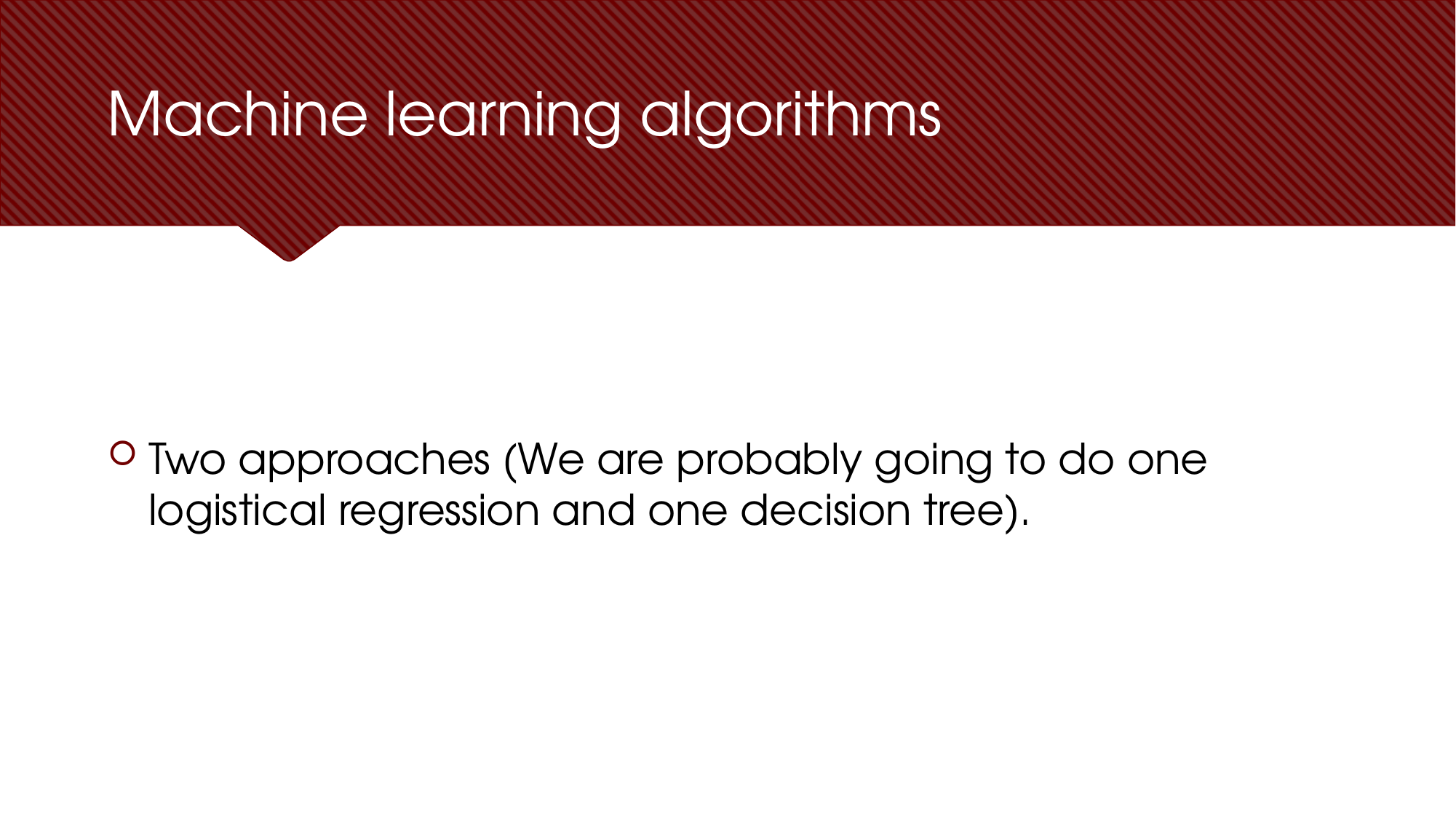

# Machine learning algorithms
Two approaches (We are probably going to do one logistical regression and one decision tree).